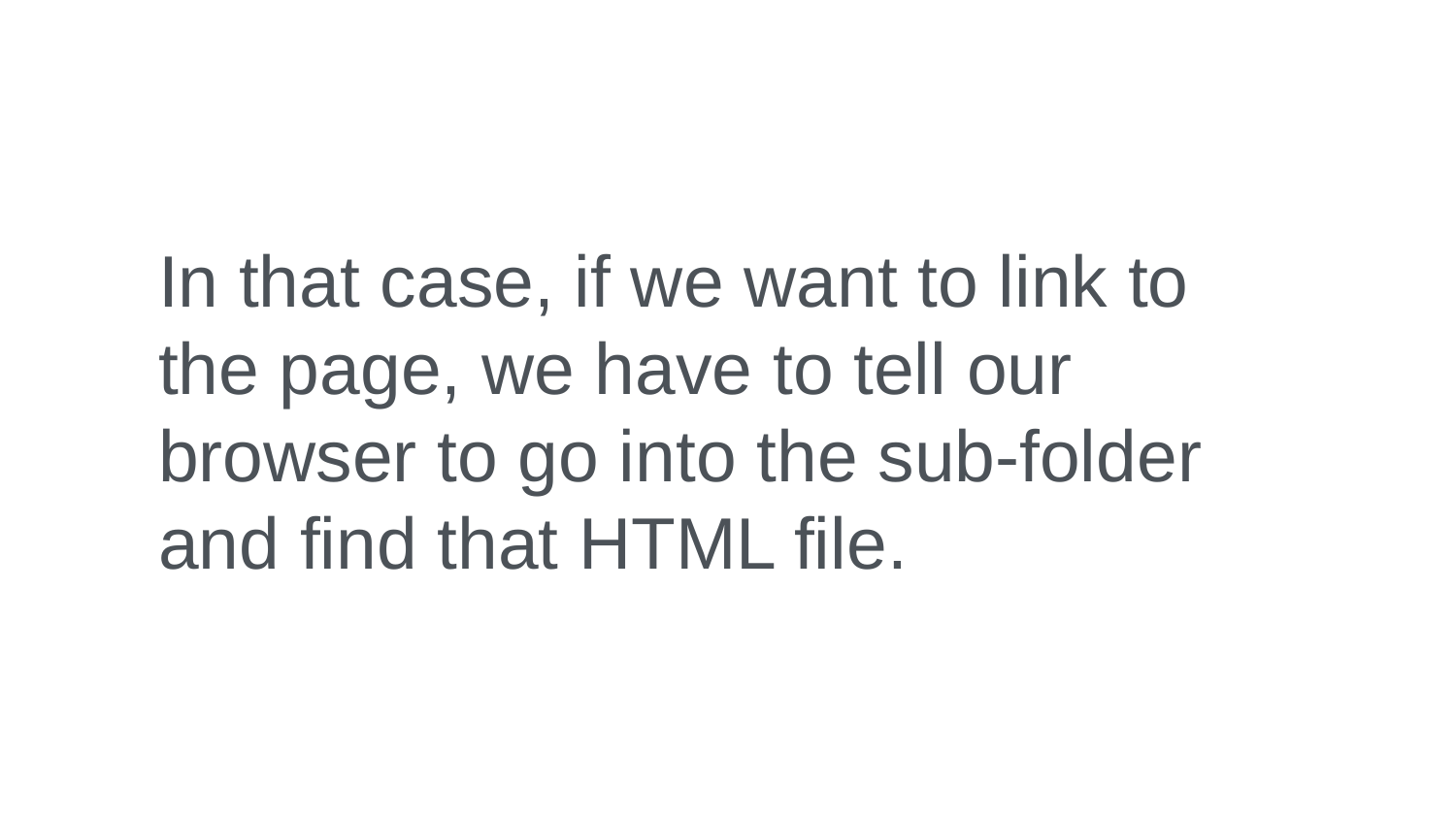

In that case, if we want to link to the page, we have to tell our browser to go into the sub-folder and find that HTML file.